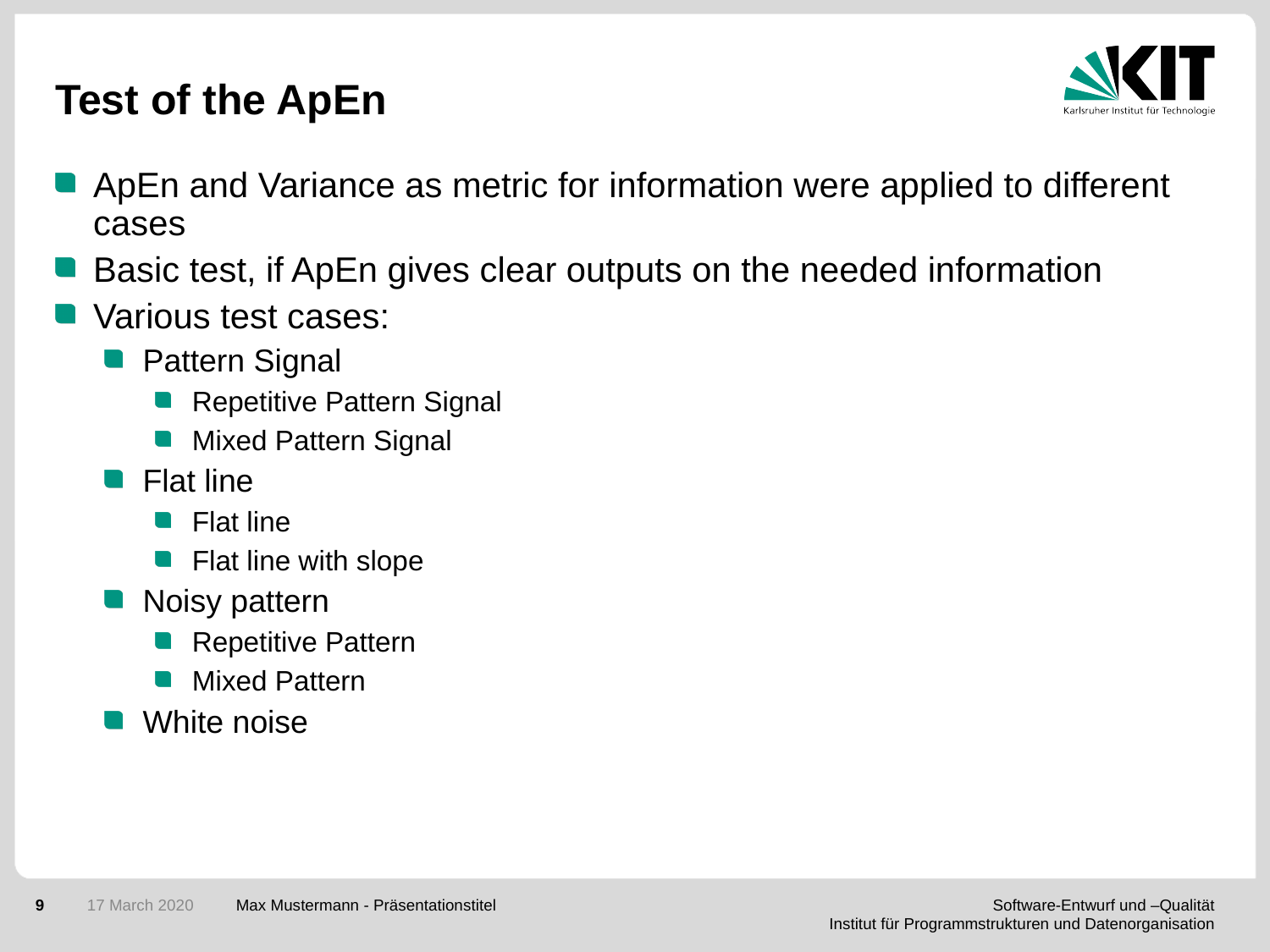

# Test of the ApEn
ApEn and Variance as metric for information were applied to different cases
Basic test, if ApEn gives clear outputs on the needed information
Various test cases:
Pattern Signal
Repetitive Pattern Signal
Mixed Pattern Signal
Flat line
Flat line
Flat line with slope
Noisy pattern
Repetitive Pattern
Mixed Pattern
White noise
9
17 March 2020